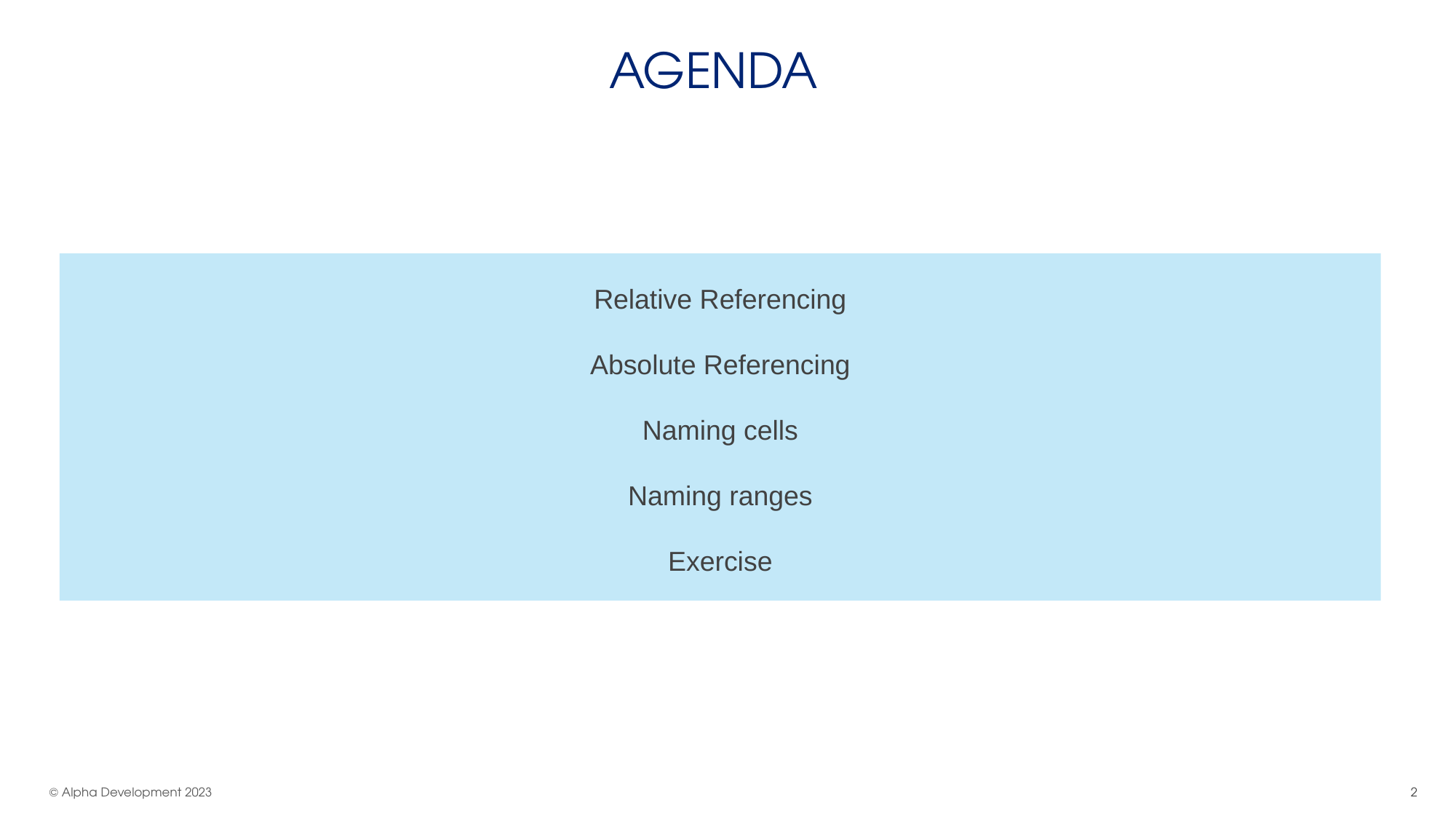

# Agenda

Relative Referencing

Absolute Referencing

Naming cells

Naming ranges

Exercise